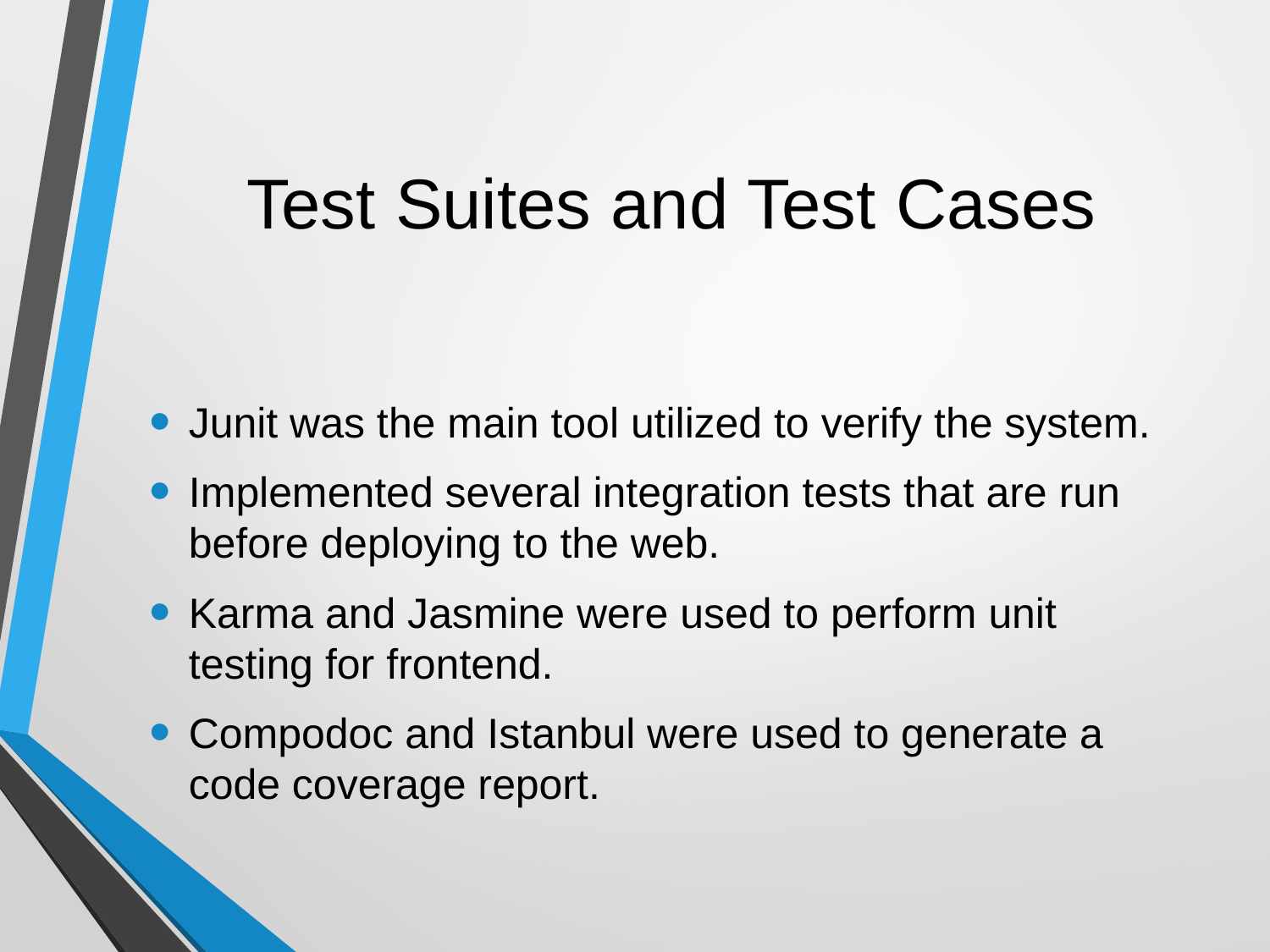

# Test Suites and Test Cases
Junit was the main tool utilized to verify the system.
Implemented several integration tests that are run before deploying to the web.
Karma and Jasmine were used to perform unit testing for frontend.
Compodoc and Istanbul were used to generate a code coverage report.